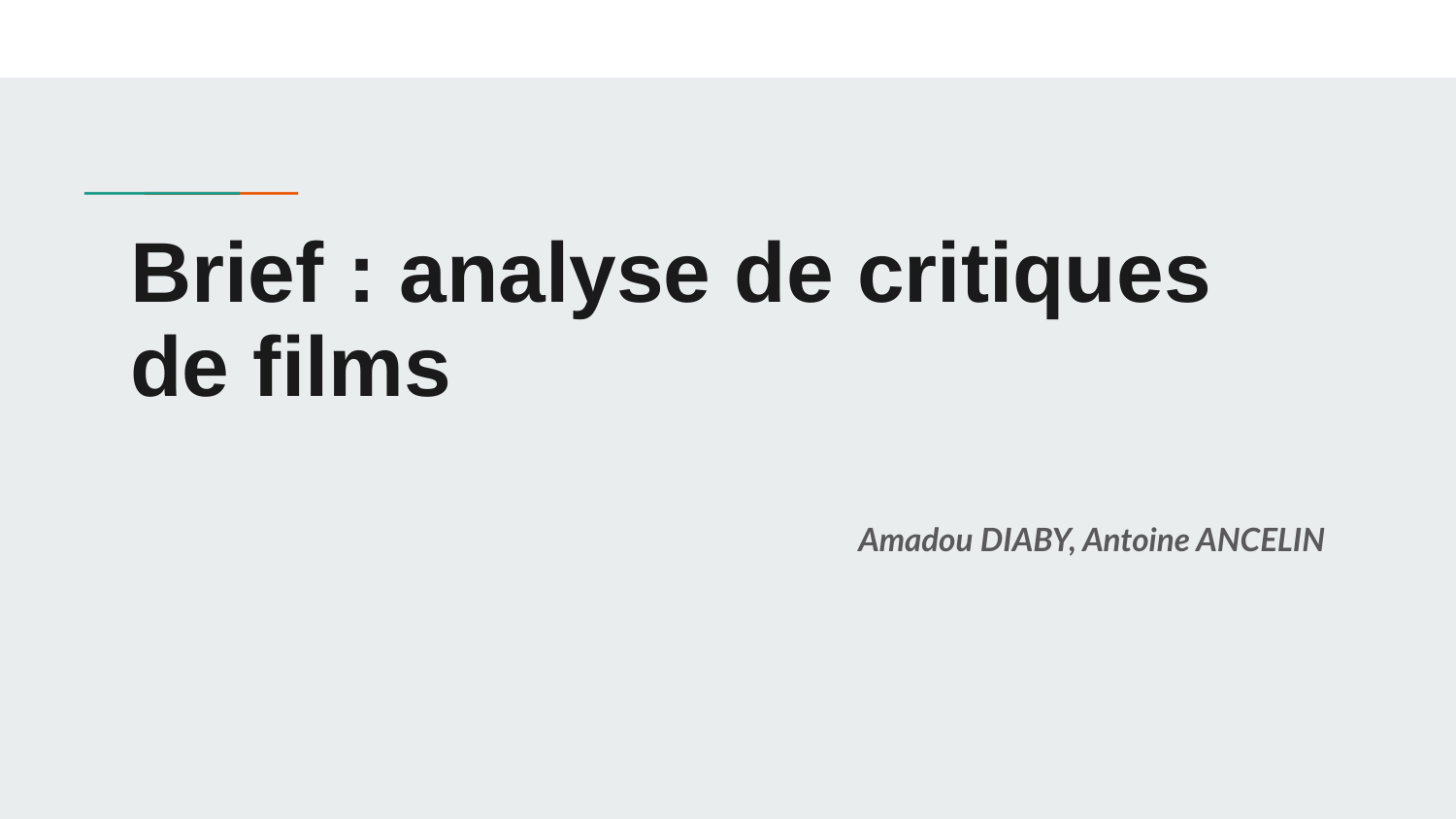

# Brief : analyse de critiques de films
Amadou DIABY, Antoine ANCELIN